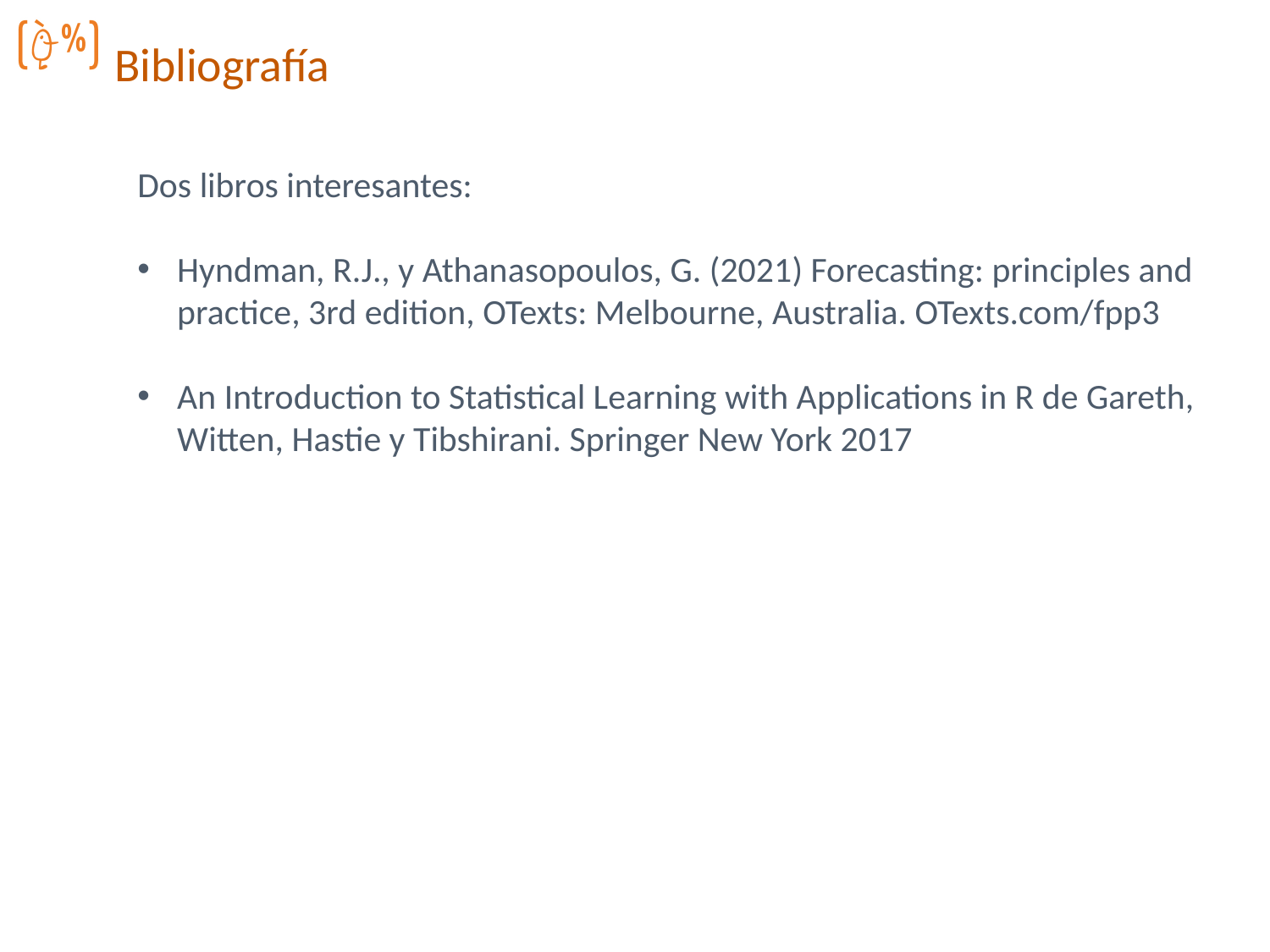

Bibliografía
Dos libros interesantes:

Hyndman, R.J., y Athanasopoulos, G. (2021) Forecasting: principles and practice, 3rd edition, OTexts: Melbourne, Australia. OTexts.com/fpp3

An Introduction to Statistical Learning with Applications in R de Gareth, Witten, Hastie y Tibshirani. Springer New York 2017